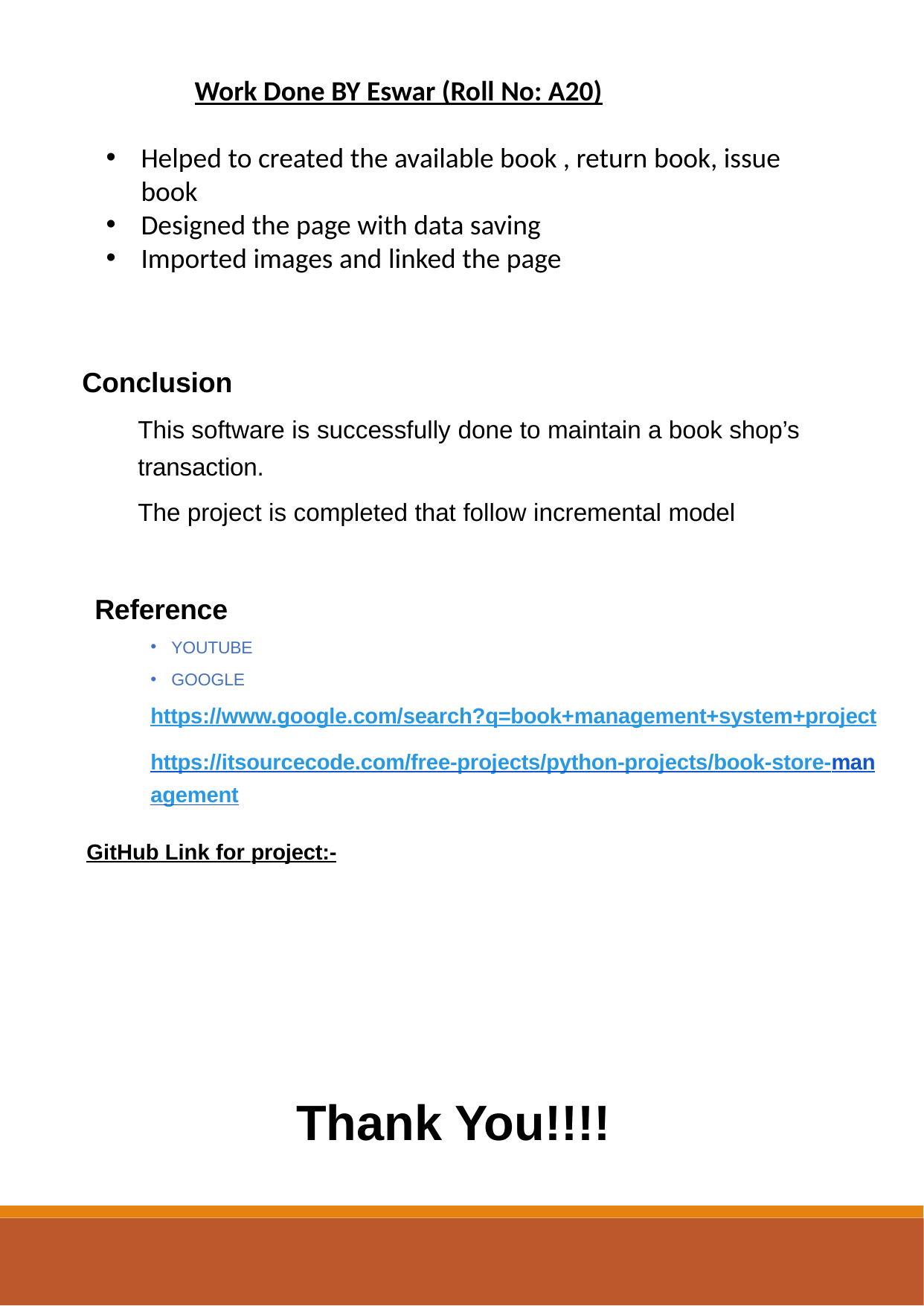

Work Done BY Eswar (Roll No: A20)

Helped to created the available book , return book, issue book
Designed the page with data saving
Imported images and linked the page
Conclusion
This software is successfully done to maintain a book shop’s transaction.
The project is completed that follow incremental model
Reference
YOUTUBE
GOOGLE
https://www.google.com/search?q=book+management+system+project
https://itsourcecode.com/free-projects/python-projects/book-store-man agement

GitHub Link for project:-

Thank You!!!!